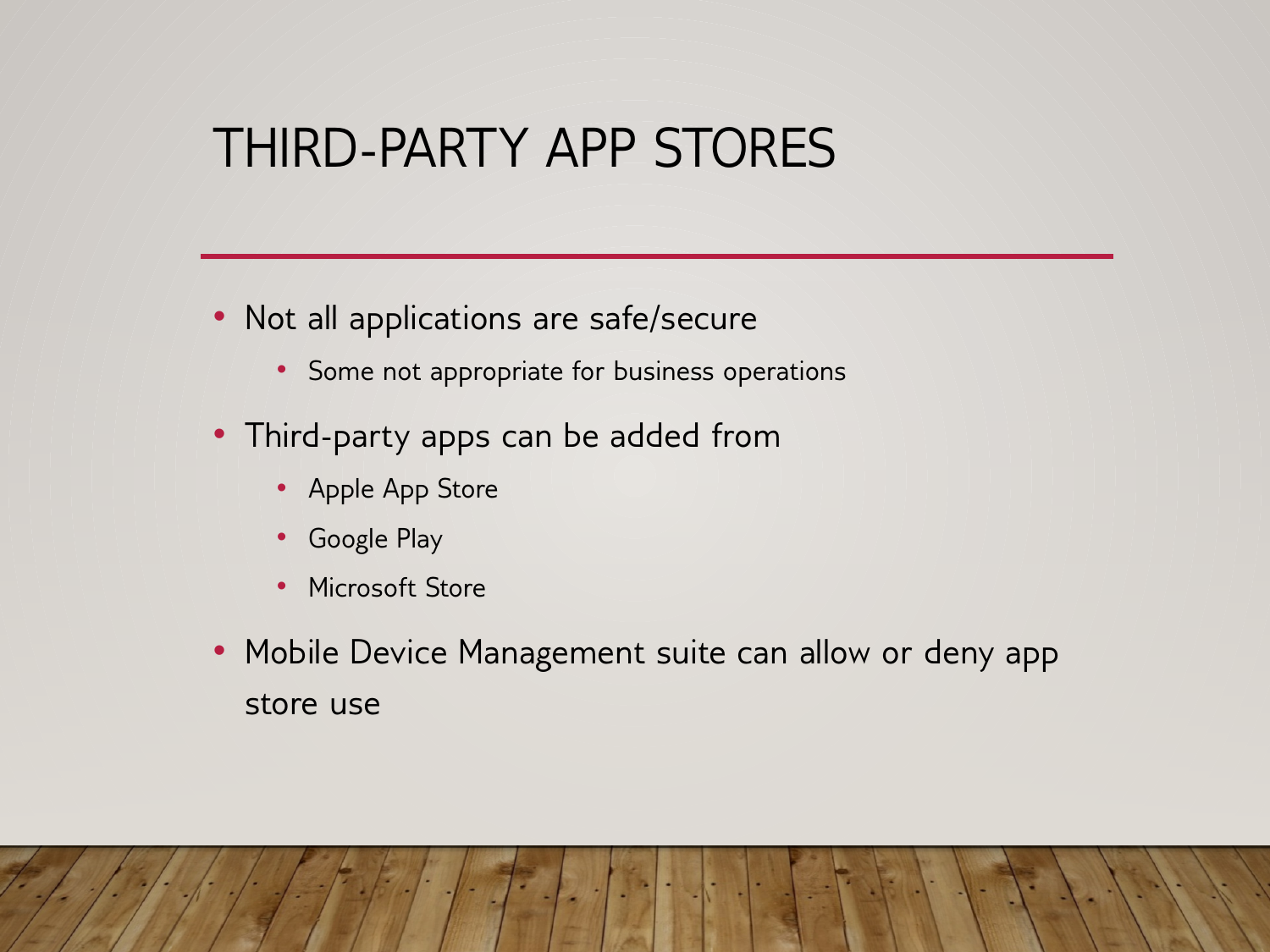

# Third-Party App Stores
Not all applications are safe/secure
Some not appropriate for business operations
Third-party apps can be added from
Apple App Store
Google Play
Microsoft Store
Mobile Device Management suite can allow or deny app store use